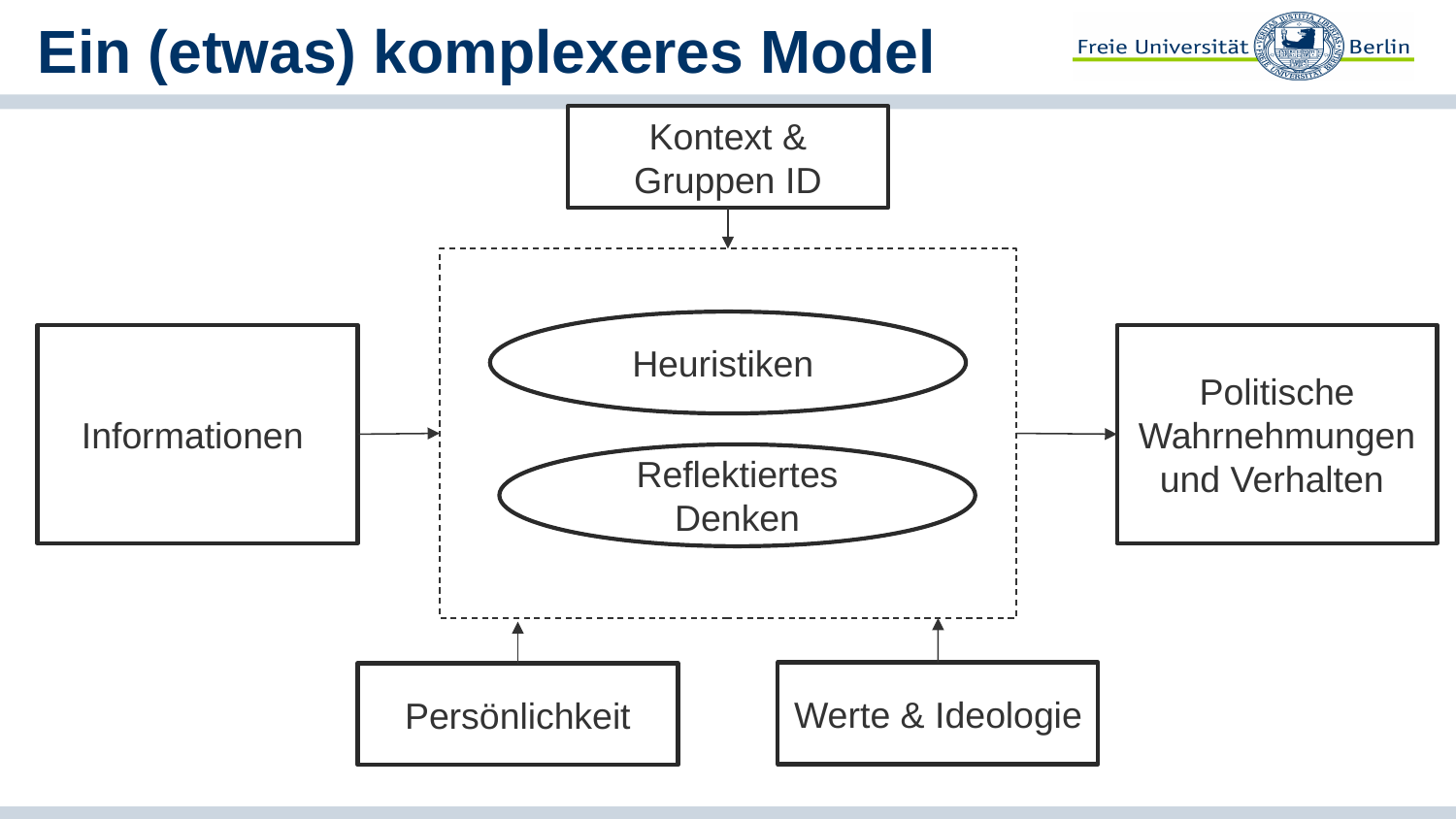

# Ein (etwas) komplexeres Model
Kontext & Gruppen ID

Heuristiken
Informationen
Politische Wahrnehmungen und Verhalten
Reflektiertes Denken
Werte & Ideologie
Persönlichkeit